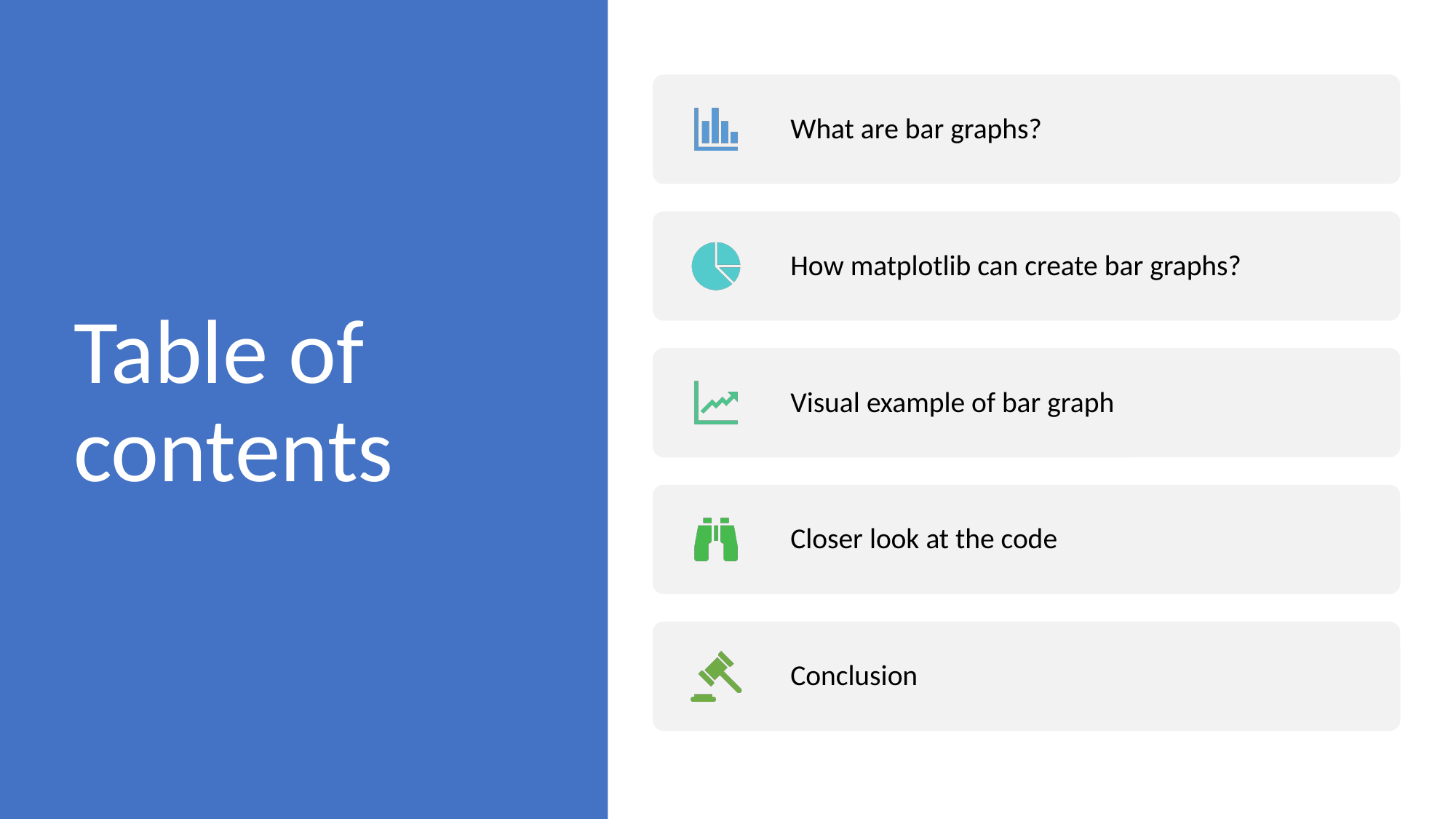

# Table of contents
What are bar graphs?
How matplotlib can create bar graphs?
Visual example of bar graph
Closer look at the code
Conclusion